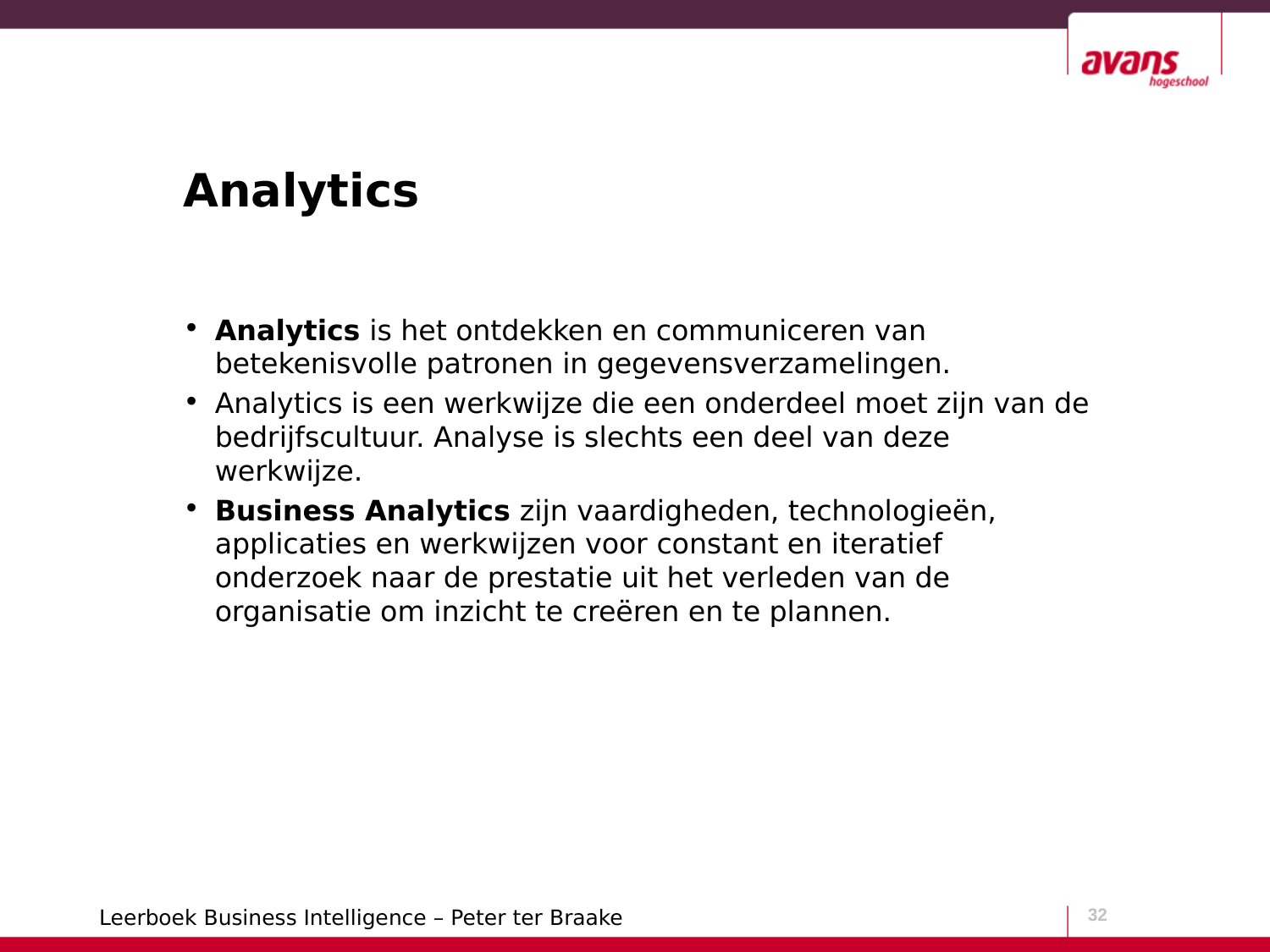

# Analytics
Analytics is het ontdekken en communiceren van betekenisvolle patronen in gegevensverzamelingen.
Analytics is een werkwijze die een onderdeel moet zijn van de bedrijfscultuur. Analyse is slechts een deel van deze werkwijze.
Business Analytics zijn vaardigheden, technologieën, applicaties en werkwijzen voor constant en iteratief onderzoek naar de prestatie uit het verleden van de organisatie om inzicht te creëren en te plannen.

32